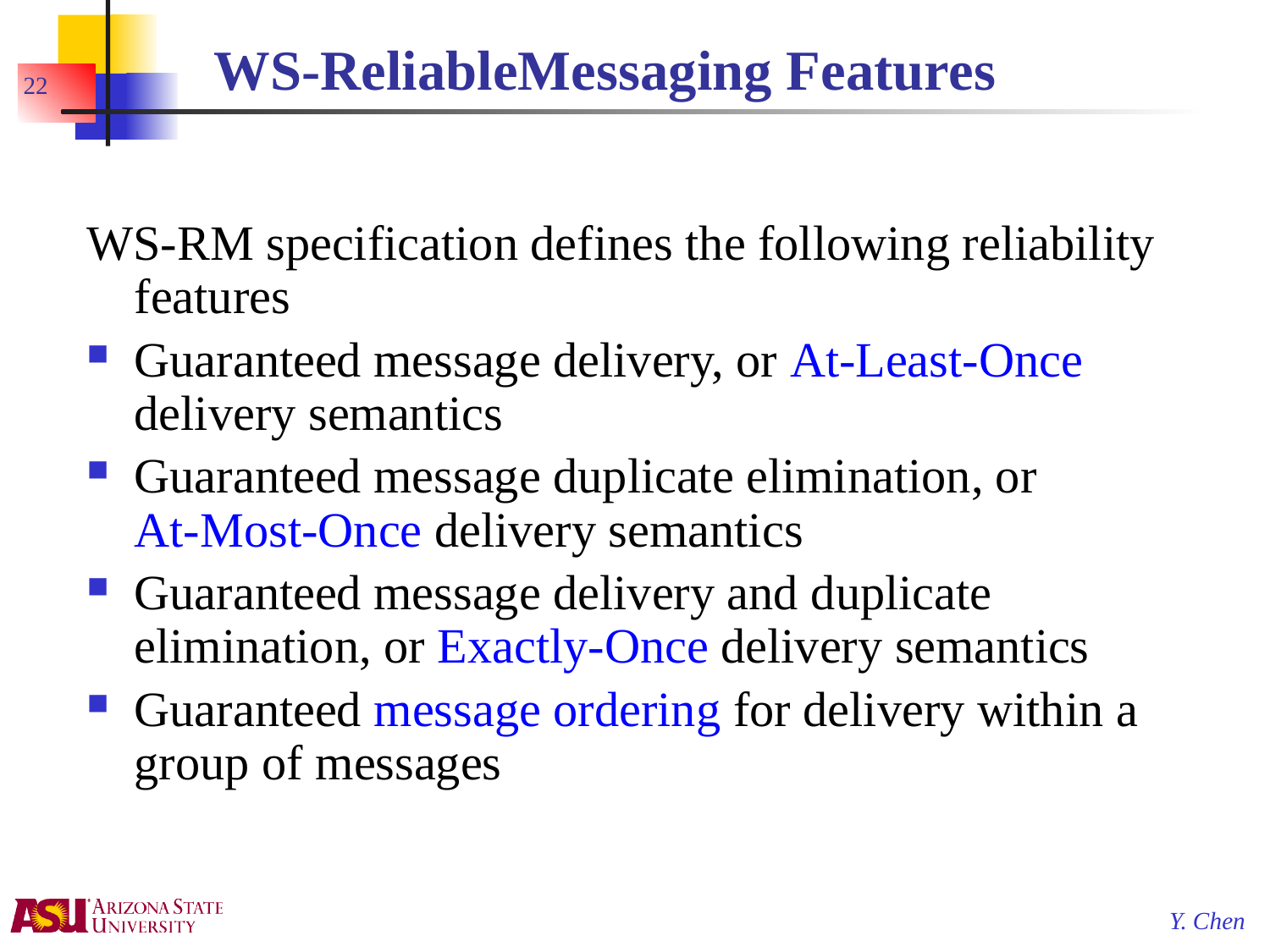

# WS-ReliableMessaging Features
22
WS-RM specification defines the following reliability features
Guaranteed message delivery, or At-Least-Once delivery semantics
Guaranteed message duplicate elimination, or
At-Most-Once delivery semantics
Guaranteed message delivery and duplicate elimination, or Exactly-Once delivery semantics
Guaranteed message ordering for delivery within a group of messages